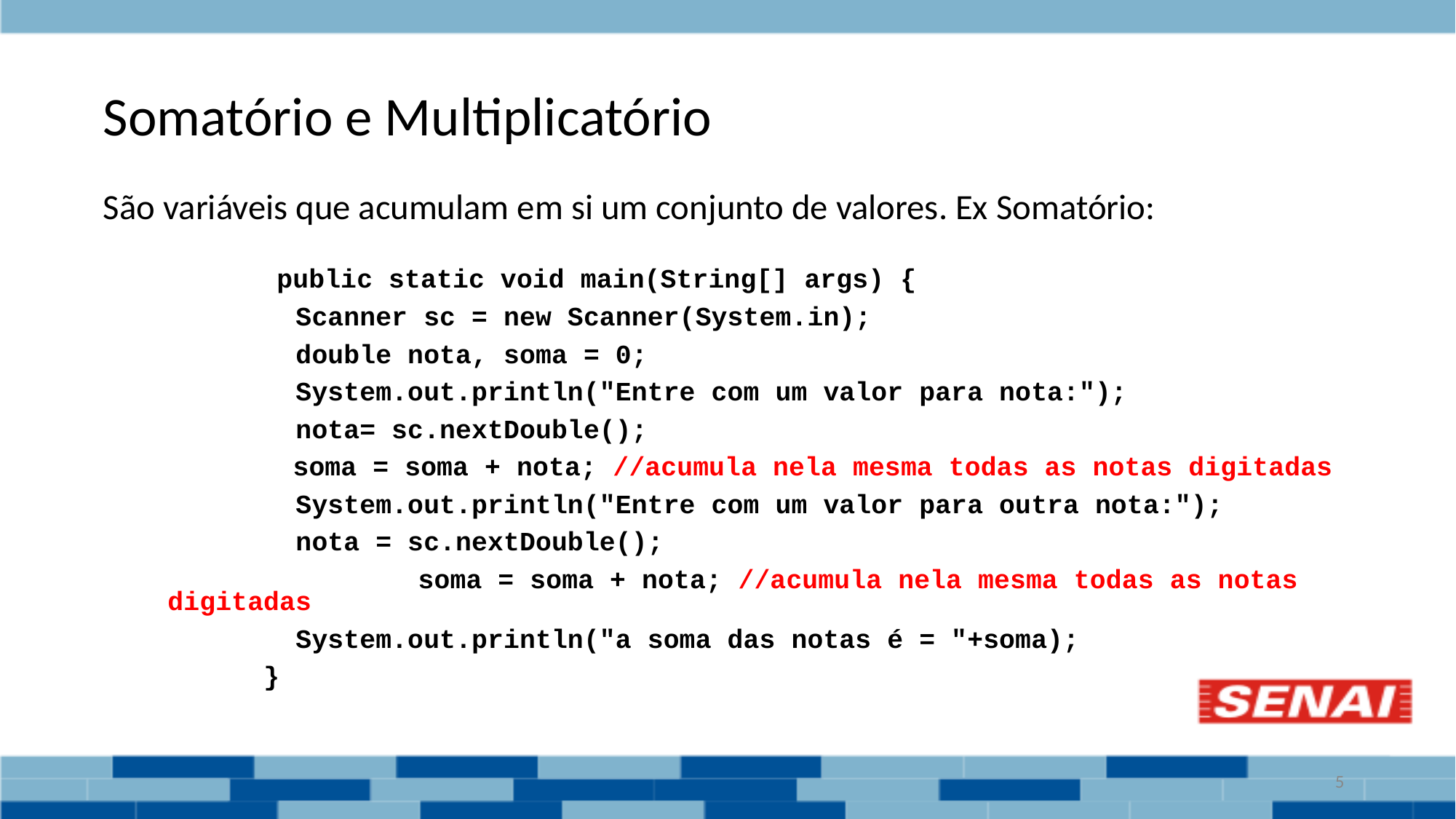

# Somatório e Multiplicatório
São variáveis que acumulam em si um conjunto de valores. Ex Somatório:

	public static void main(String[] args) {
        Scanner sc = new Scanner(System.in);
        double nota, soma = 0;
        System.out.println("Entre com um valor para nota:");
        nota= sc.nextDouble();
 soma = soma + nota; //acumula nela mesma todas as notas digitadas
        System.out.println("Entre com um valor para outra nota:");
        nota = sc.nextDouble();
		  soma = soma + nota; //acumula nela mesma todas as notas digitadas
        System.out.println("a soma das notas é = "+soma);
      }

5